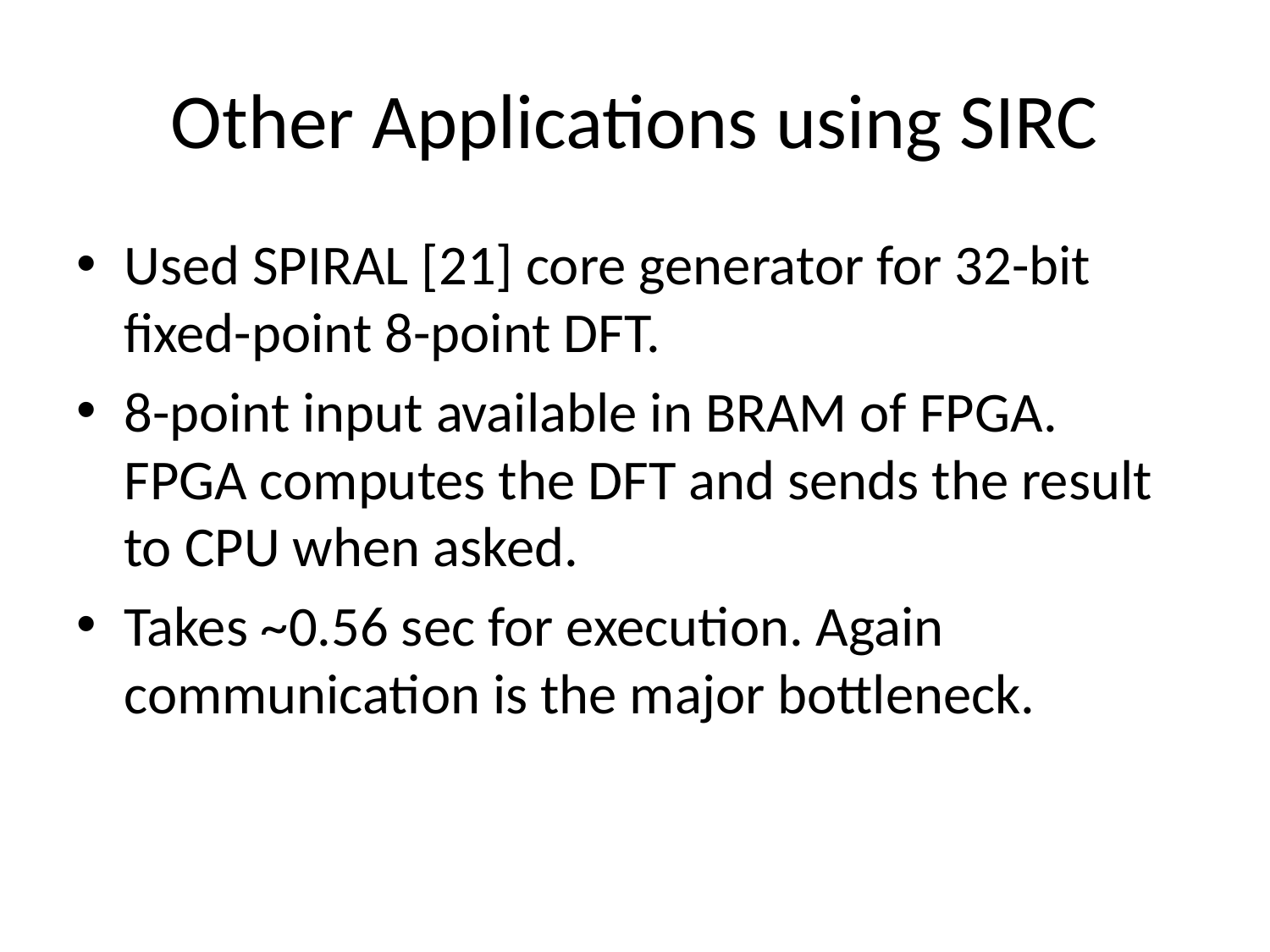

# Other Applications using SIRC
Used SPIRAL [21] core generator for 32-bit fixed-point 8-point DFT.
8-point input available in BRAM of FPGA. FPGA computes the DFT and sends the result to CPU when asked.
Takes ~0.56 sec for execution. Again communication is the major bottleneck.